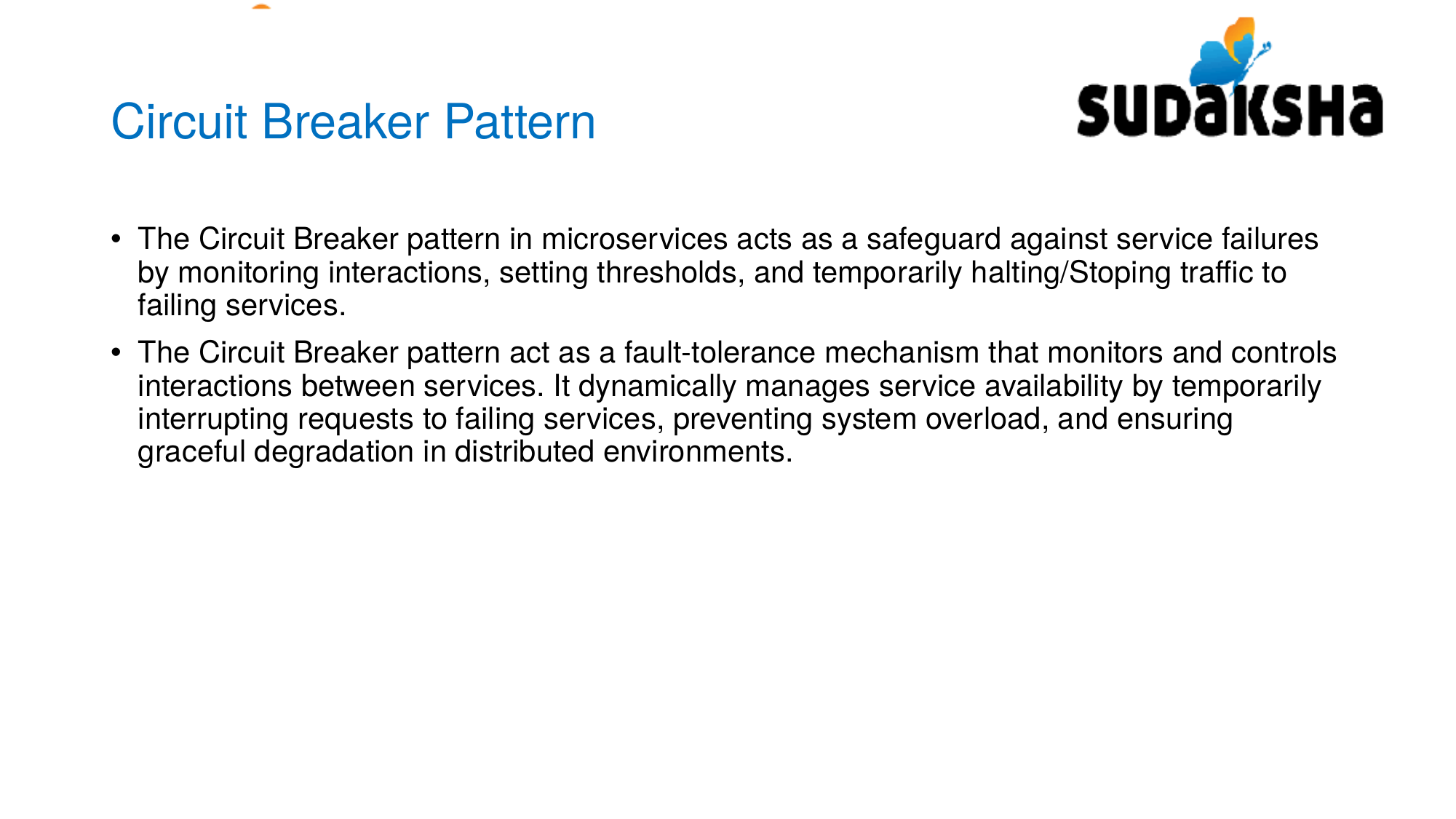

# Circuit Breaker Pattern
The Circuit Breaker pattern in microservices acts as a safeguard against service failures by monitoring interactions, setting thresholds, and temporarily halting/Stoping traffic to failing services.
The Circuit Breaker pattern act as a fault-tolerance mechanism that monitors and controls interactions between services. It dynamically manages service availability by temporarily interrupting requests to failing services, preventing system overload, and ensuring graceful degradation in distributed environments.